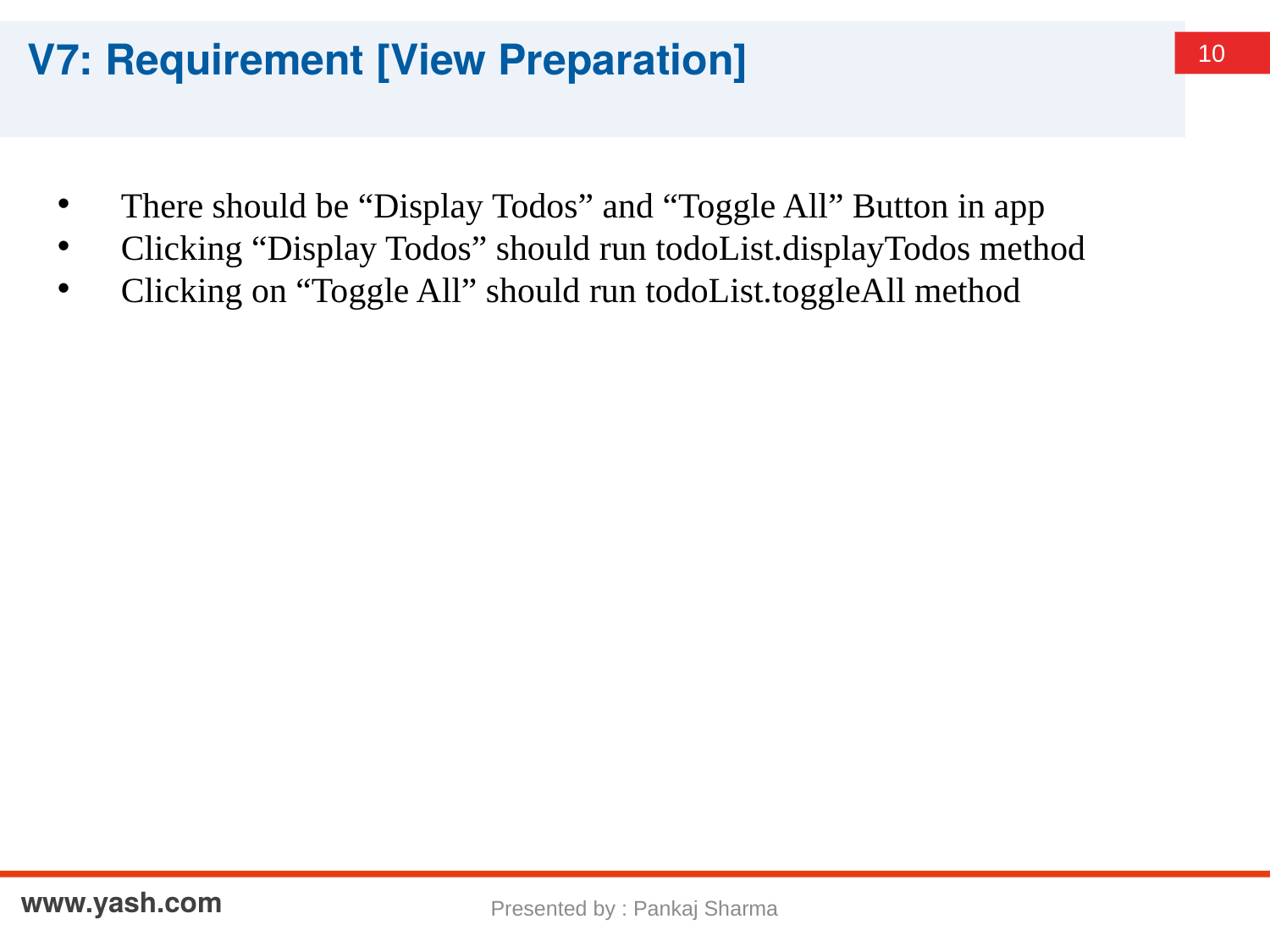

# V7: Requirement [View Preparation]
There should be “Display Todos” and “Toggle All” Button in app
Clicking “Display Todos” should run todoList.displayTodos method
Clicking on “Toggle All” should run todoList.toggleAll method
Presented by : Pankaj Sharma